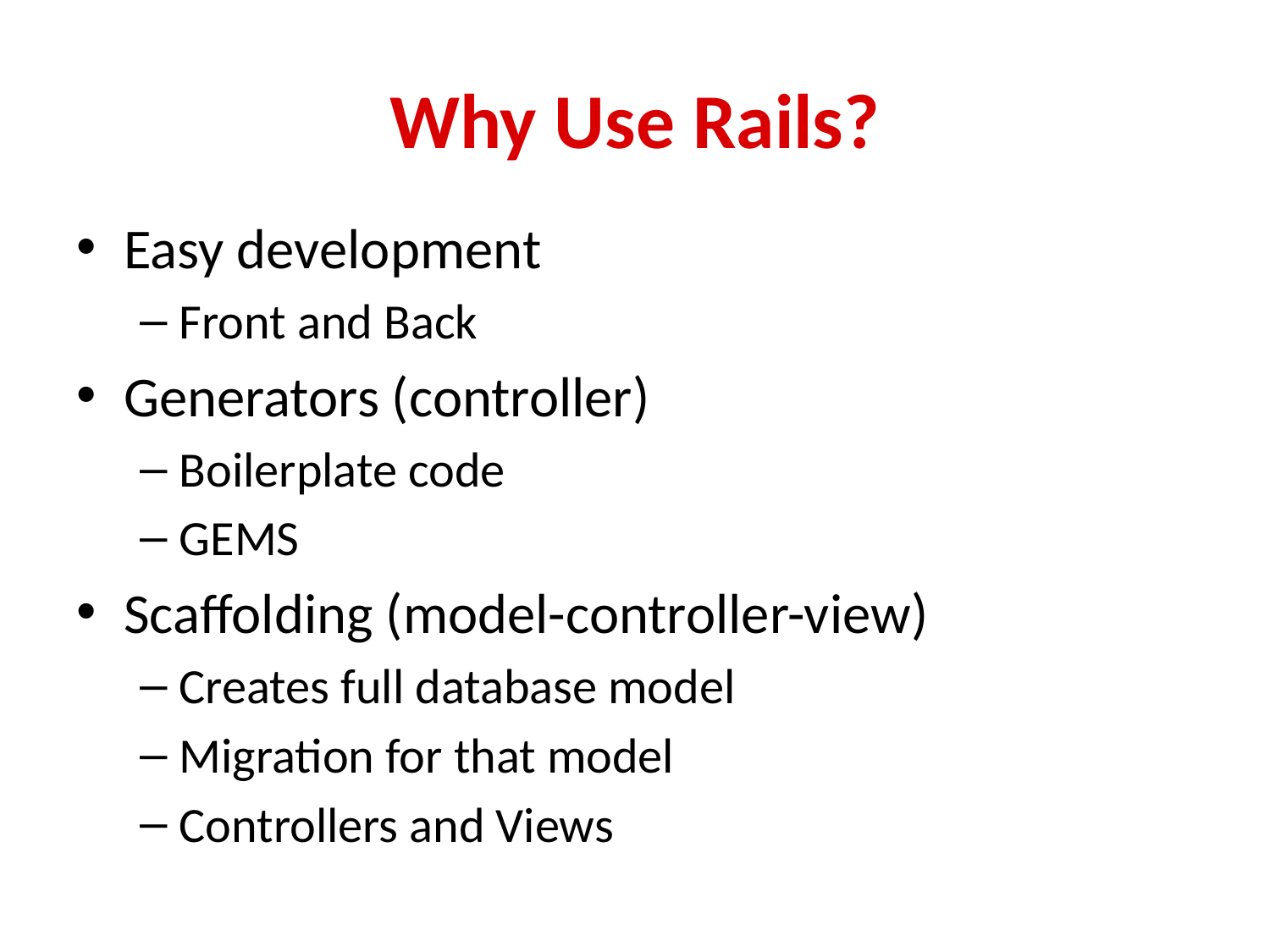

# Why Use Rails?
Easy development
Front and Back
Generators (controller)
Boilerplate code
GEMS
Scaffolding (model-controller-view)
Creates full database model
Migration for that model
Controllers and Views